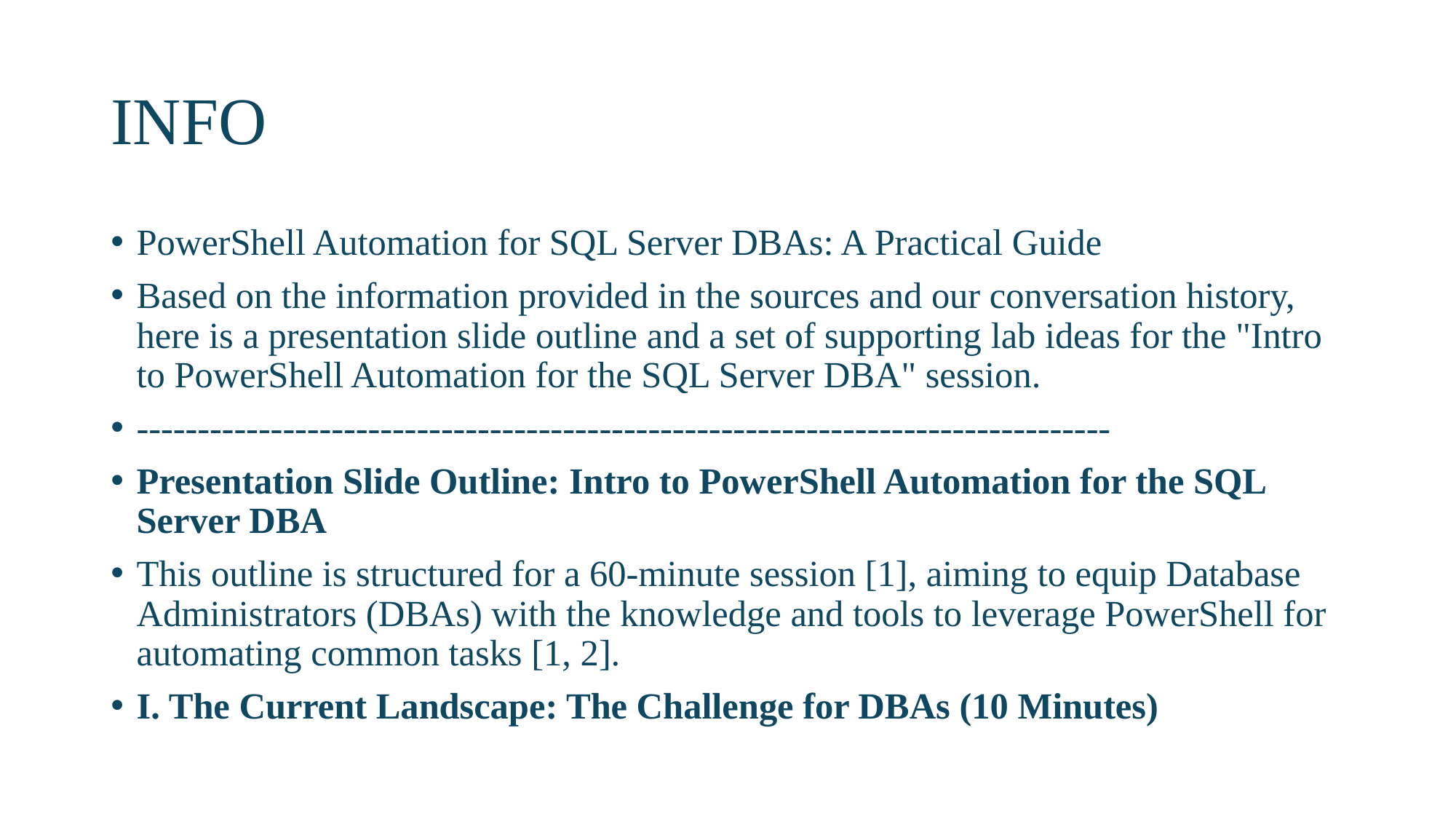

# INFO
PowerShell Automation for SQL Server DBAs: A Practical Guide
Based on the information provided in the sources and our conversation history, here is a presentation slide outline and a set of supporting lab ideas for the "Intro to PowerShell Automation for the SQL Server DBA" session.
--------------------------------------------------------------------------------
Presentation Slide Outline: Intro to PowerShell Automation for the SQL Server DBA
This outline is structured for a 60-minute session [1], aiming to equip Database Administrators (DBAs) with the knowledge and tools to leverage PowerShell for automating common tasks [1, 2].
I. The Current Landscape: The Challenge for DBAs (10 Minutes)